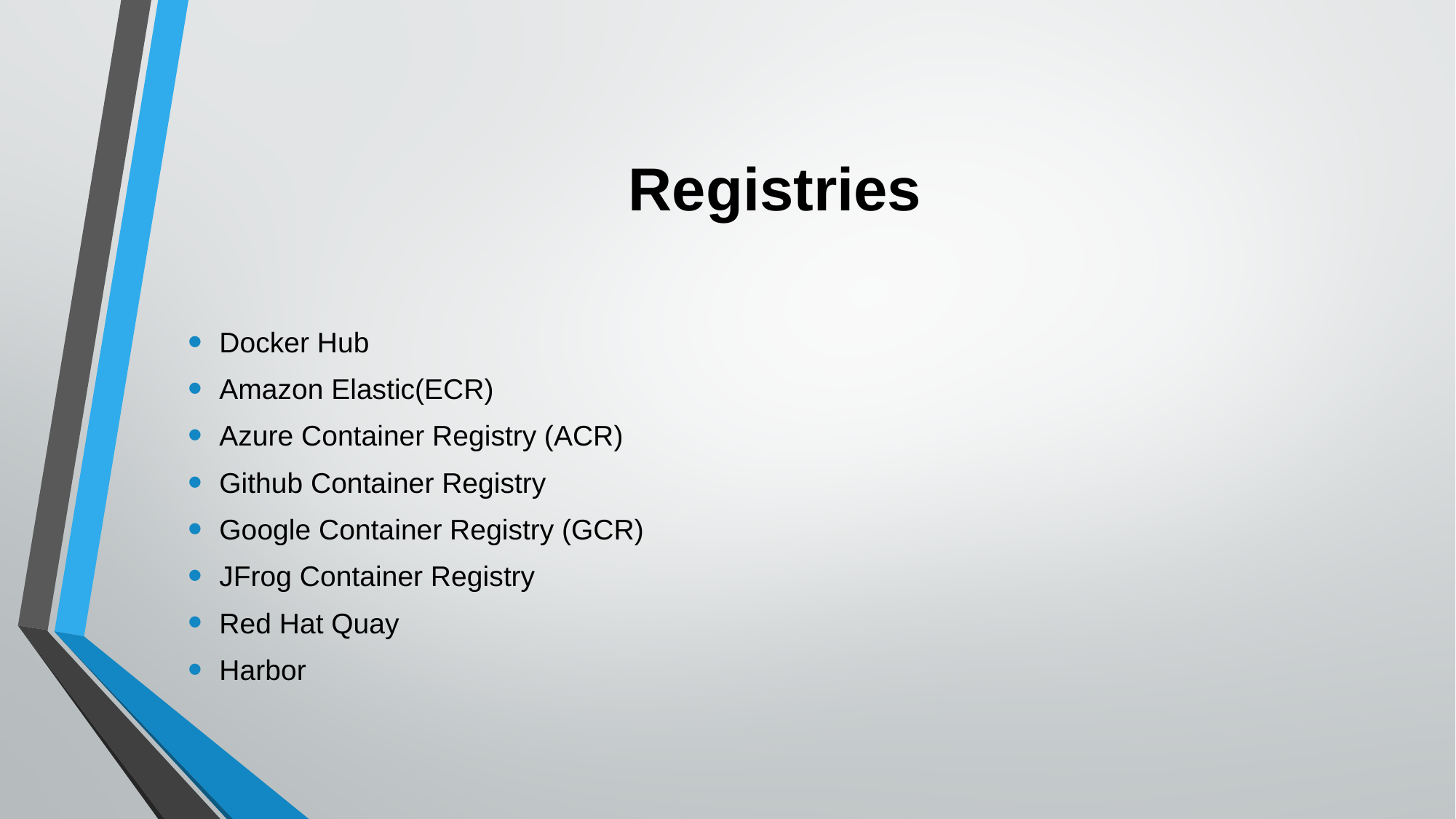

# Registries
Docker Hub
Amazon Elastic(ECR)
Azure Container Registry (ACR)
Github Container Registry
Google Container Registry (GCR)
JFrog Container Registry
Red Hat Quay
Harbor